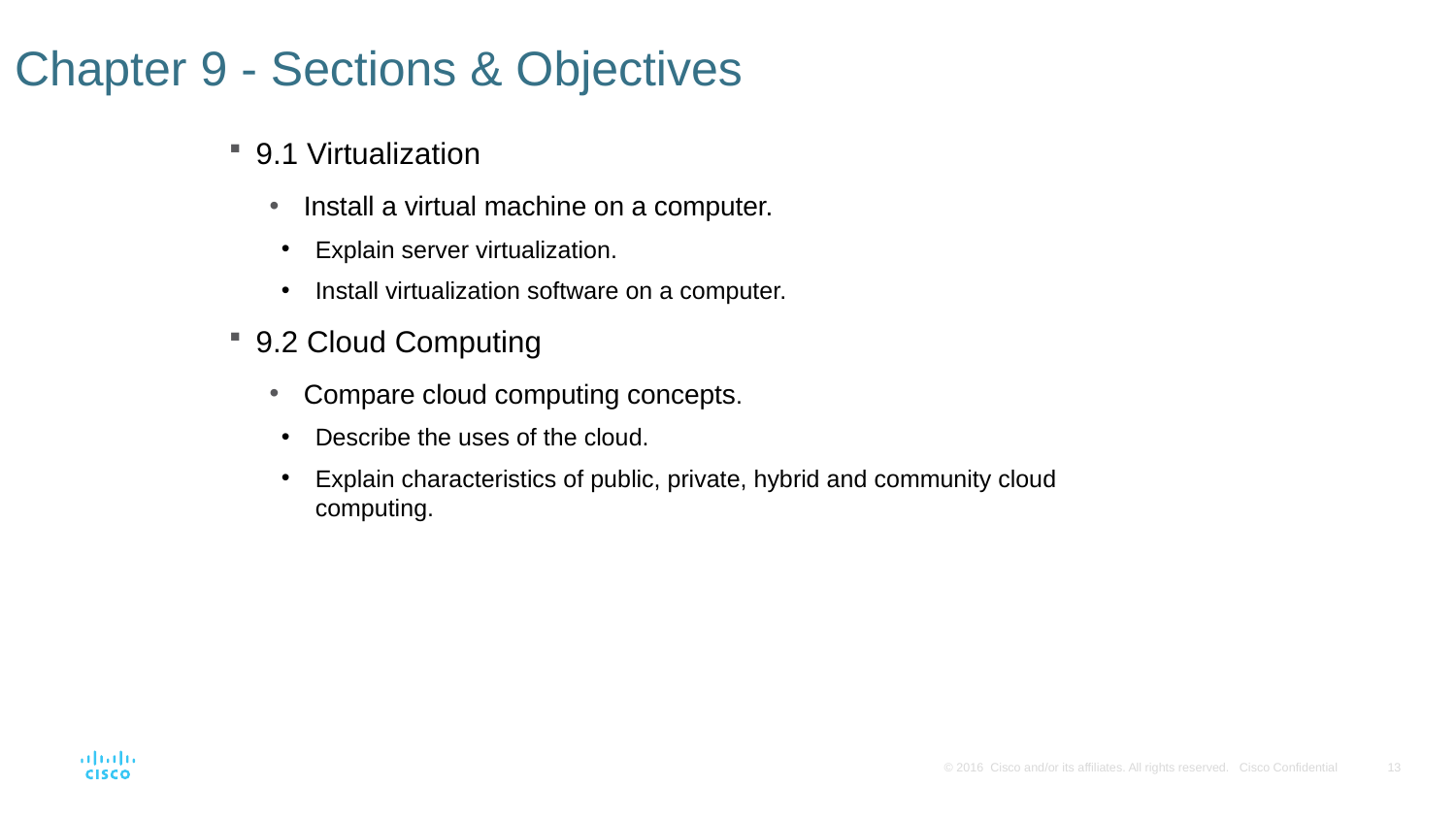

# Chapter 9 - Sections & Objectives
9.1 Virtualization
Install a virtual machine on a computer.
Explain server virtualization.
Install virtualization software on a computer.
9.2 Cloud Computing
Compare cloud computing concepts.
Describe the uses of the cloud.
Explain characteristics of public, private, hybrid and community cloud computing.